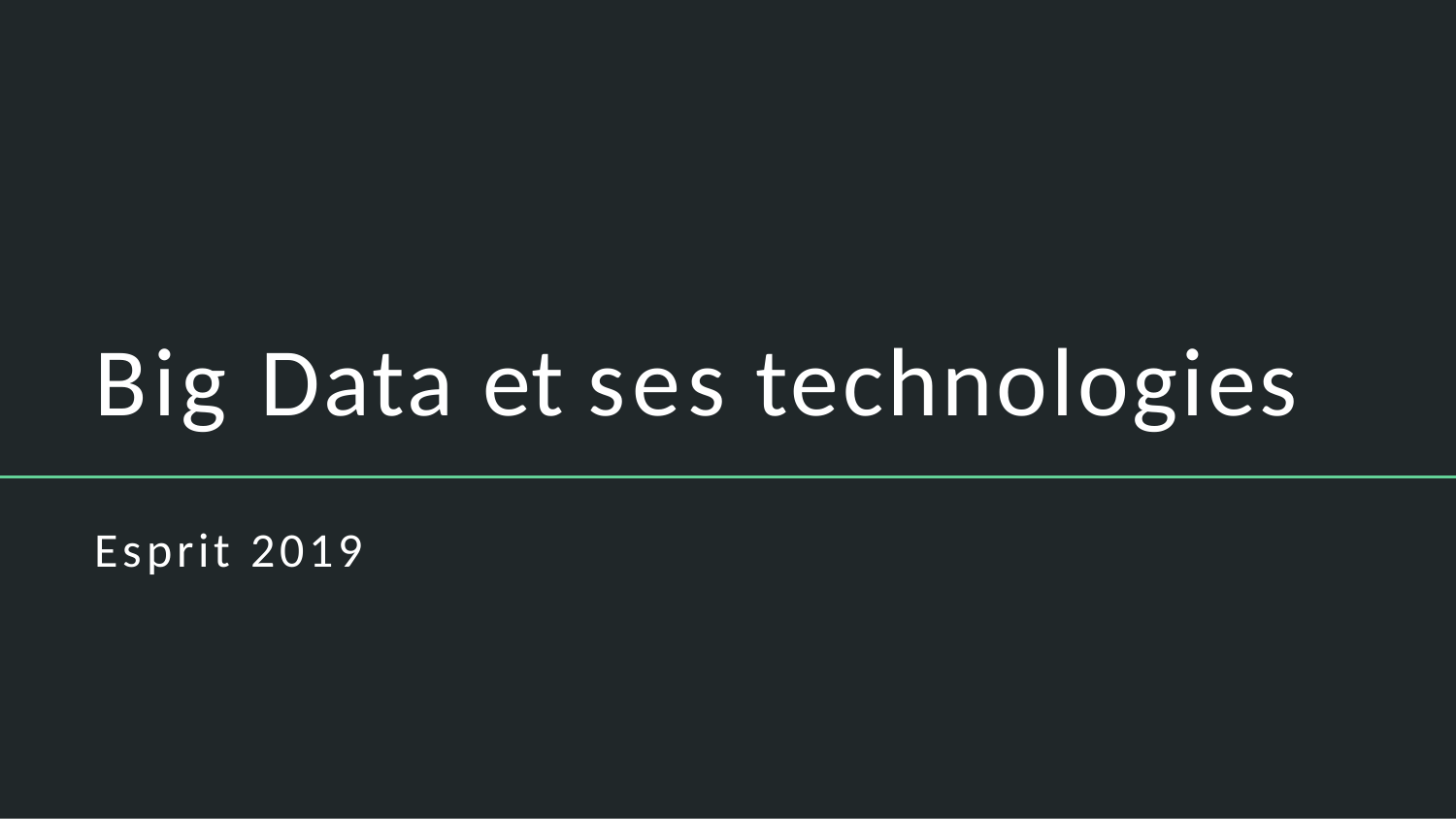

Big Data et ses technologies
Esprit 2019